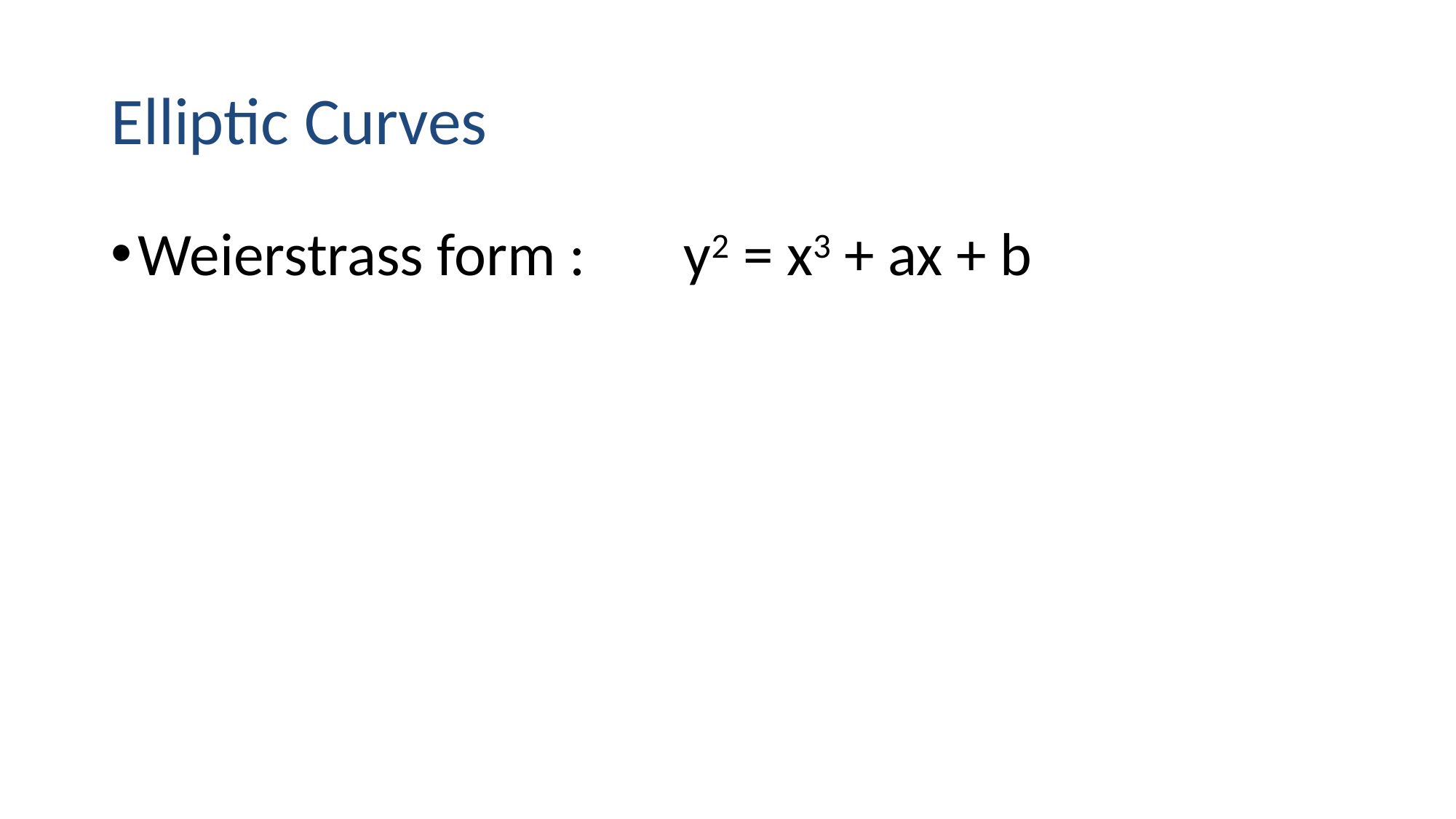

# Elliptic Curves
Weierstrass form :	y2 = x3 + ax + b